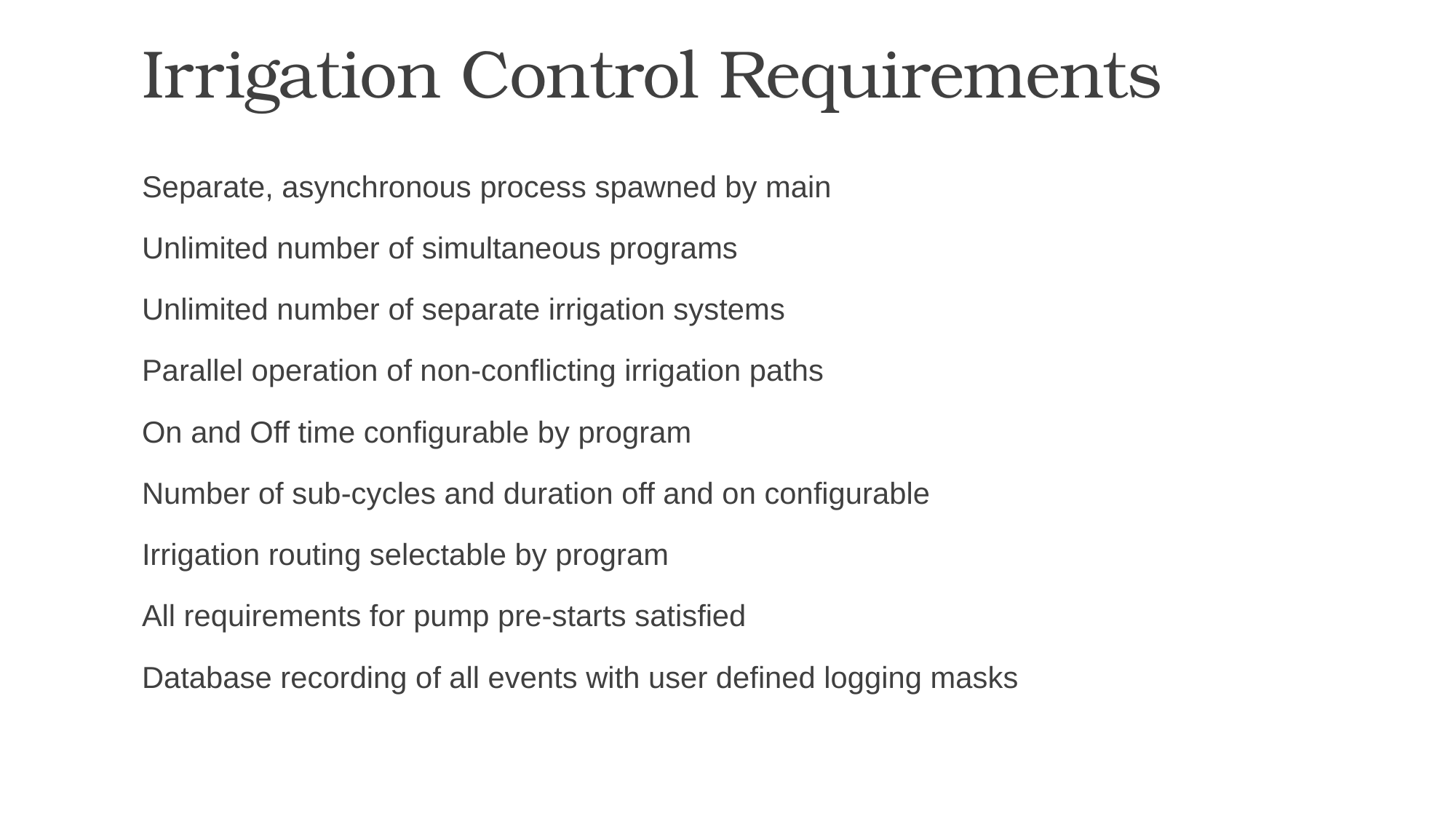

# Irrigation Control Requirements
Separate, asynchronous process spawned by main
Unlimited number of simultaneous programs
Unlimited number of separate irrigation systems
Parallel operation of non-conflicting irrigation paths
On and Off time configurable by program
Number of sub-cycles and duration off and on configurable
Irrigation routing selectable by program
All requirements for pump pre-starts satisfied
Database recording of all events with user defined logging masks